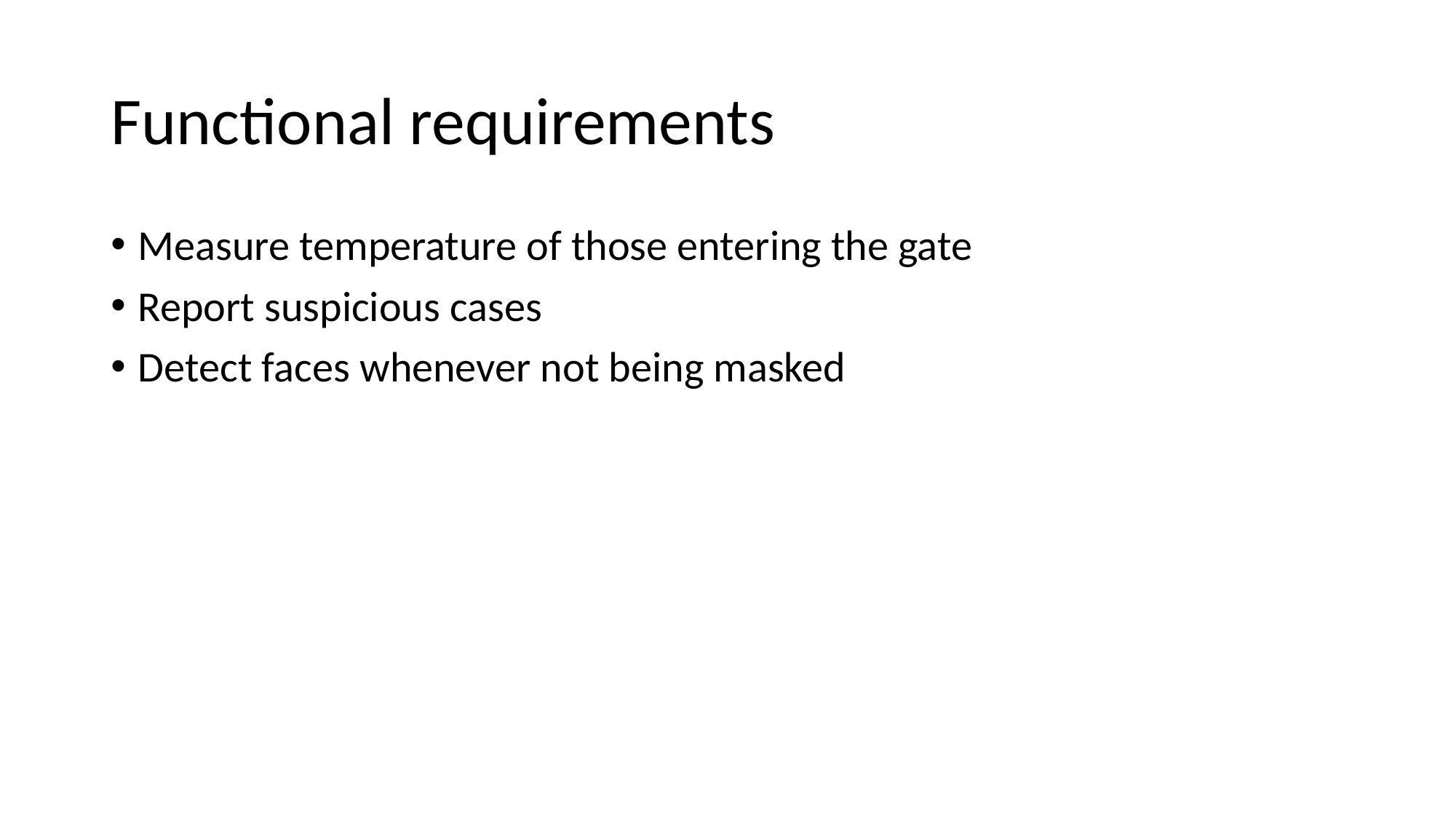

# Functional requirements
Measure temperature of those entering the gate
Report suspicious cases
Detect faces whenever not being masked